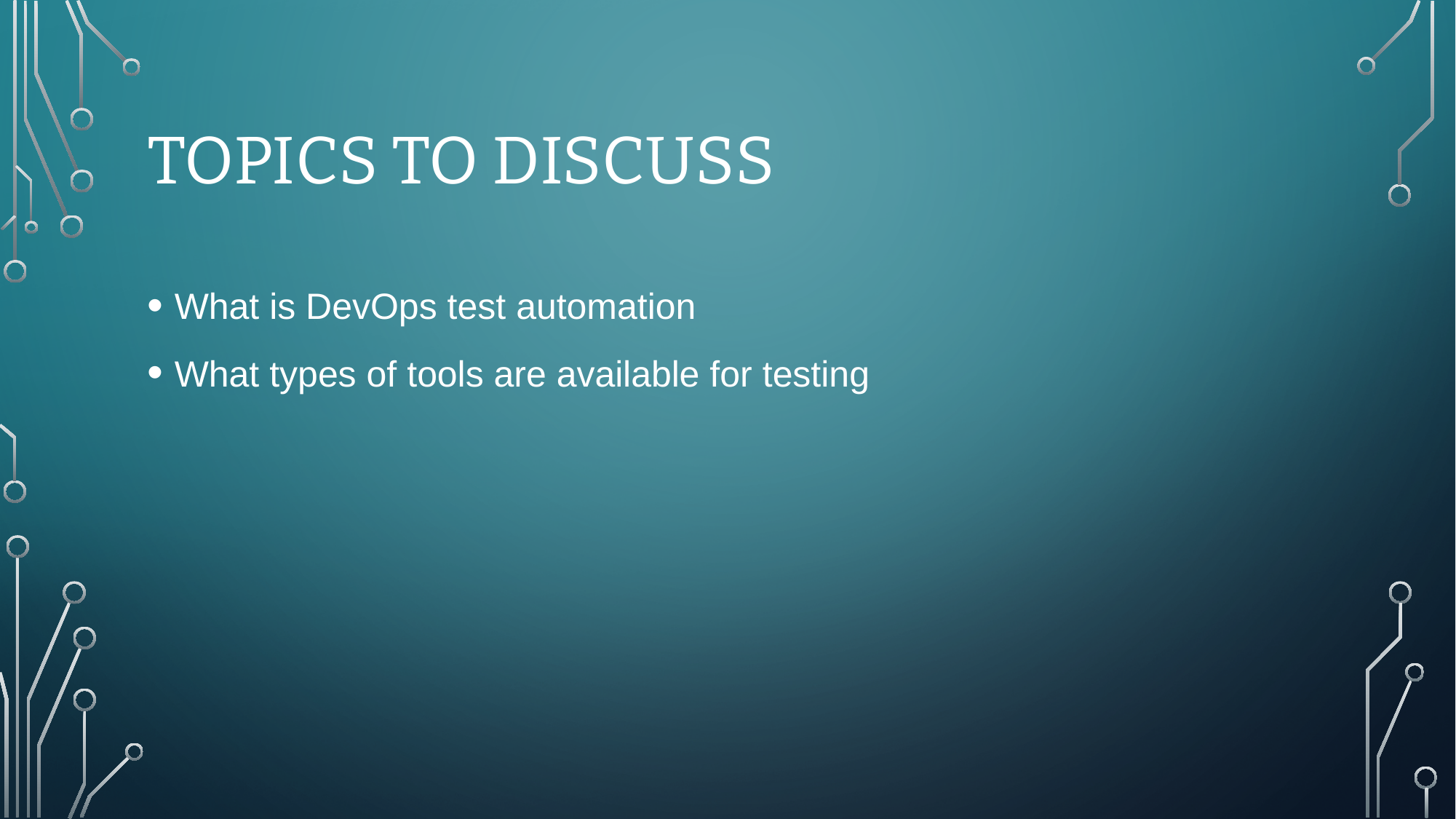

# Topics to discuss
What is DevOps test automation
What types of tools are available for testing